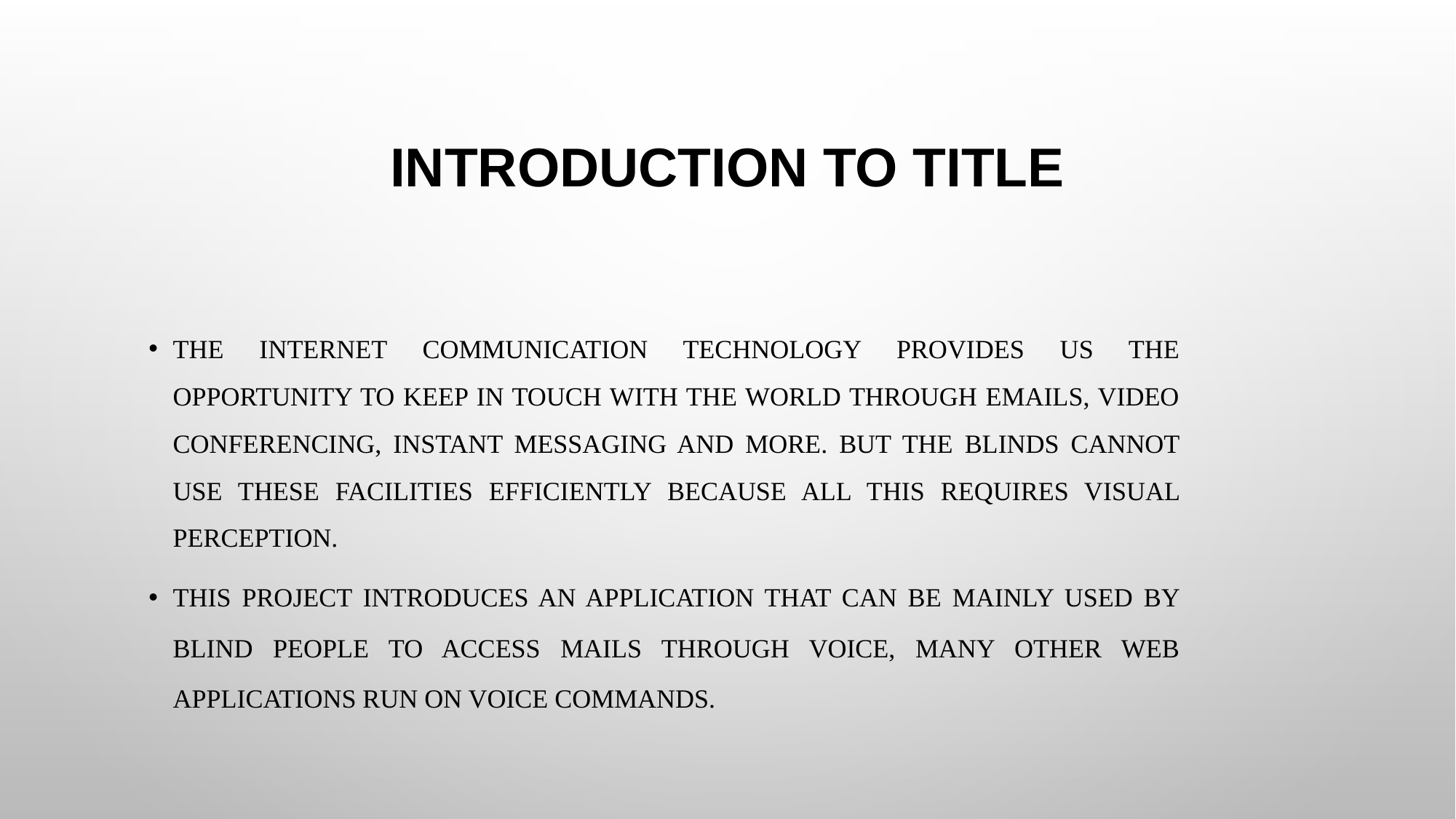

# Introduction to title
The internet communication technology provides us the opportunity to keep in touch with the world through emails, video conferencing, instant messaging and more. But the blinds cannot use these facilities efficiently because all this requires visual perception.
This project introduces an application that can be mainly used by blind people to access Mails through voice, Many other web Applications run on voice commands.